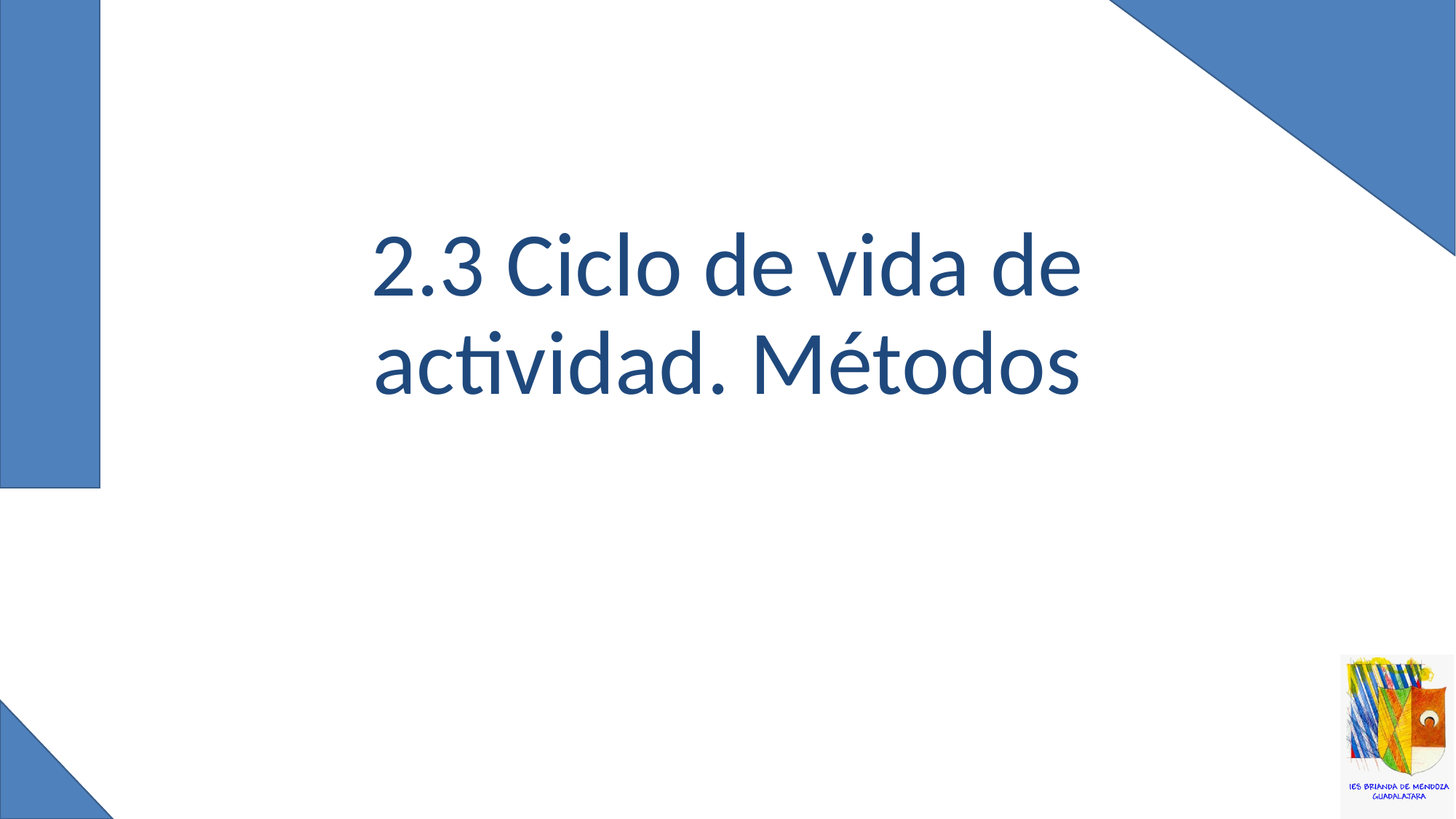

# 2.3 Ciclo de vida de actividad. Métodos